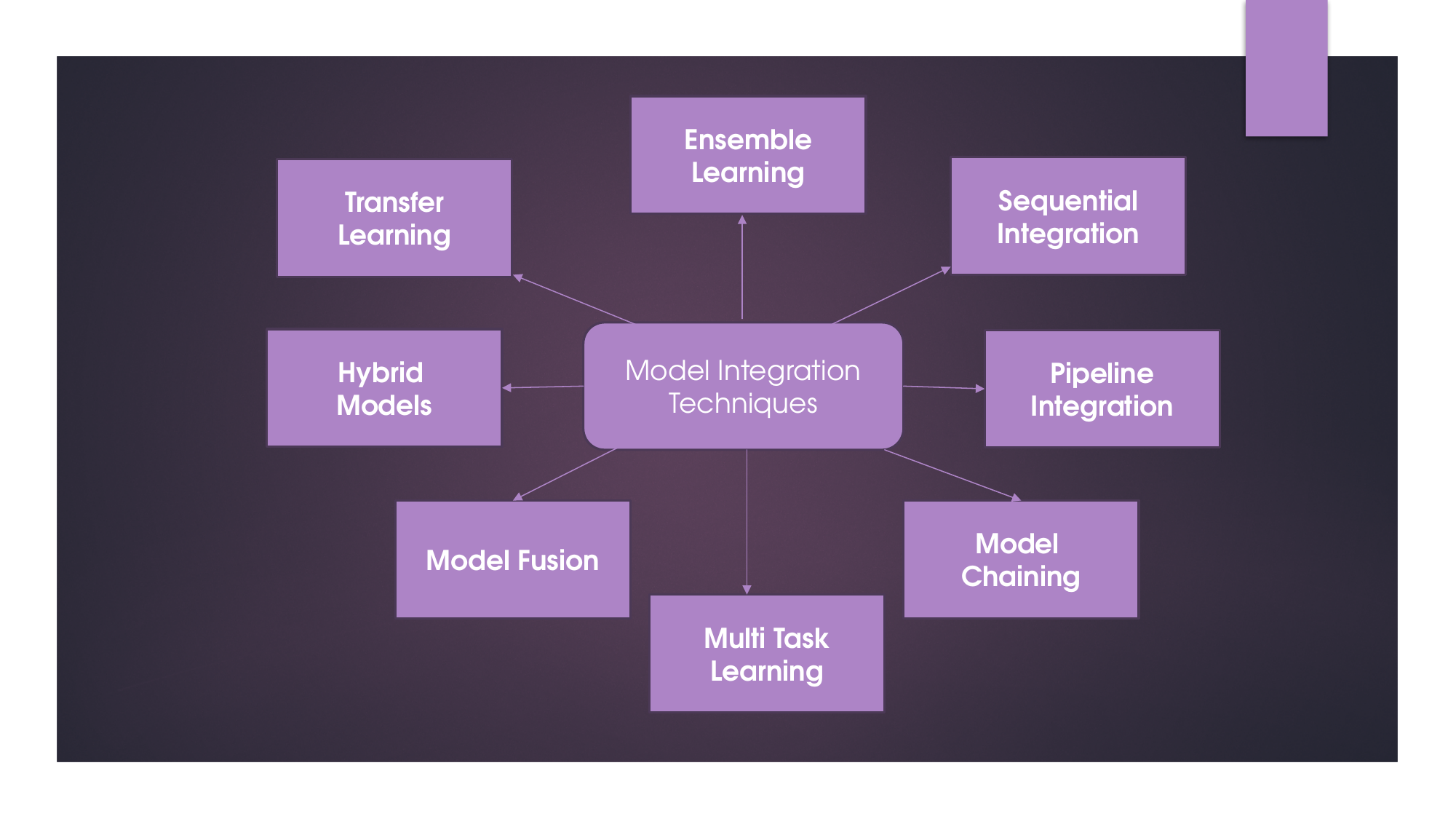

Ensemble Learning
Sequential Integration
Transfer Learning
Model Integration Techniques
Hybrid
Models
Pipeline Integration
Model Fusion
Model
Chaining
Multi Task Learning